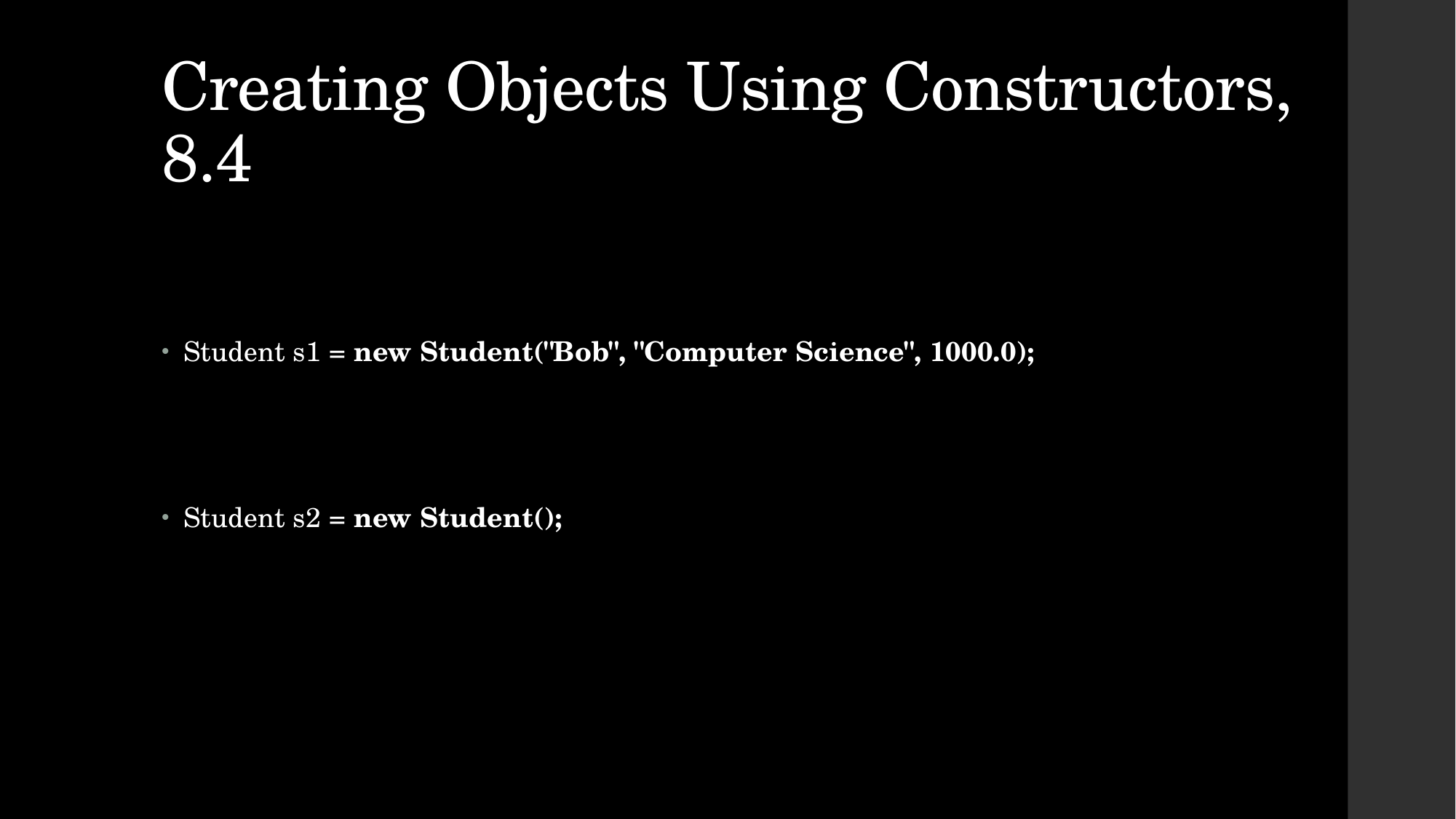

# Creating Objects Using Constructors, 8.4

Student s1 = new Student("Bob", "Computer Science", 1000.0);

Student s2 = new Student();